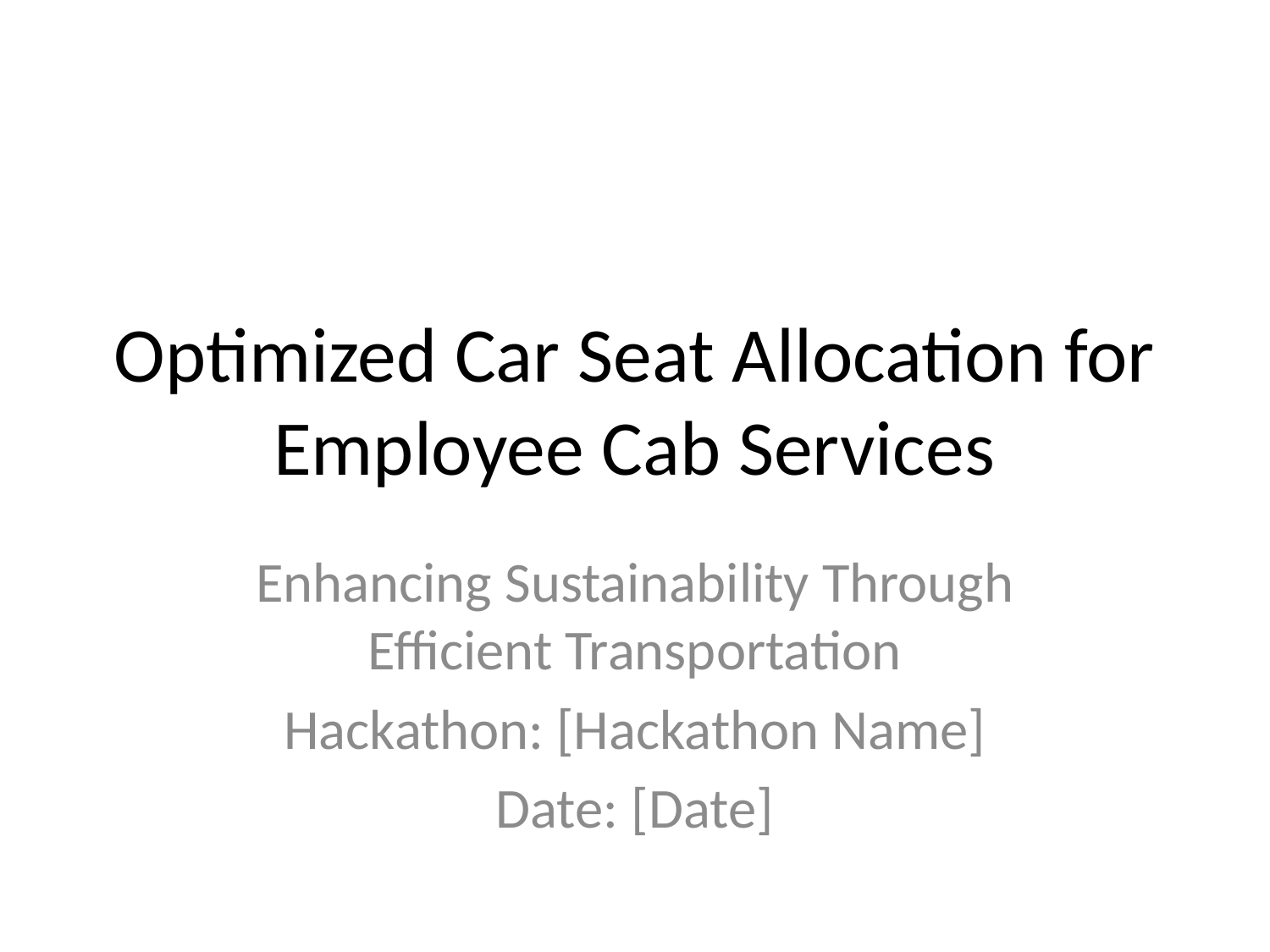

# Optimized Car Seat Allocation for Employee Cab Services
Enhancing Sustainability Through Efficient Transportation
Hackathon: [Hackathon Name]
Date: [Date]